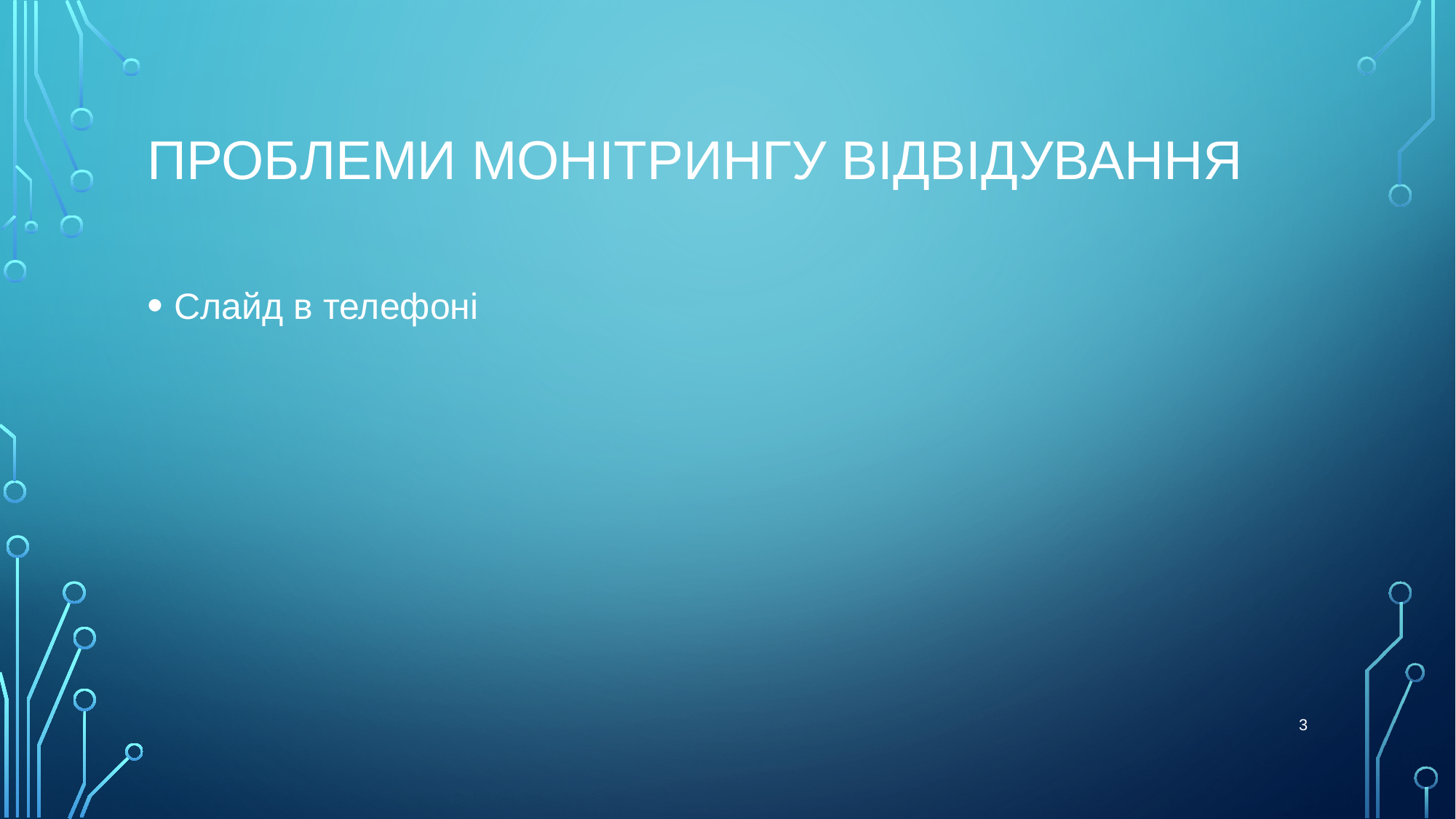

# Проблеми монітрингу відвідування
Слайд в телефоні
3